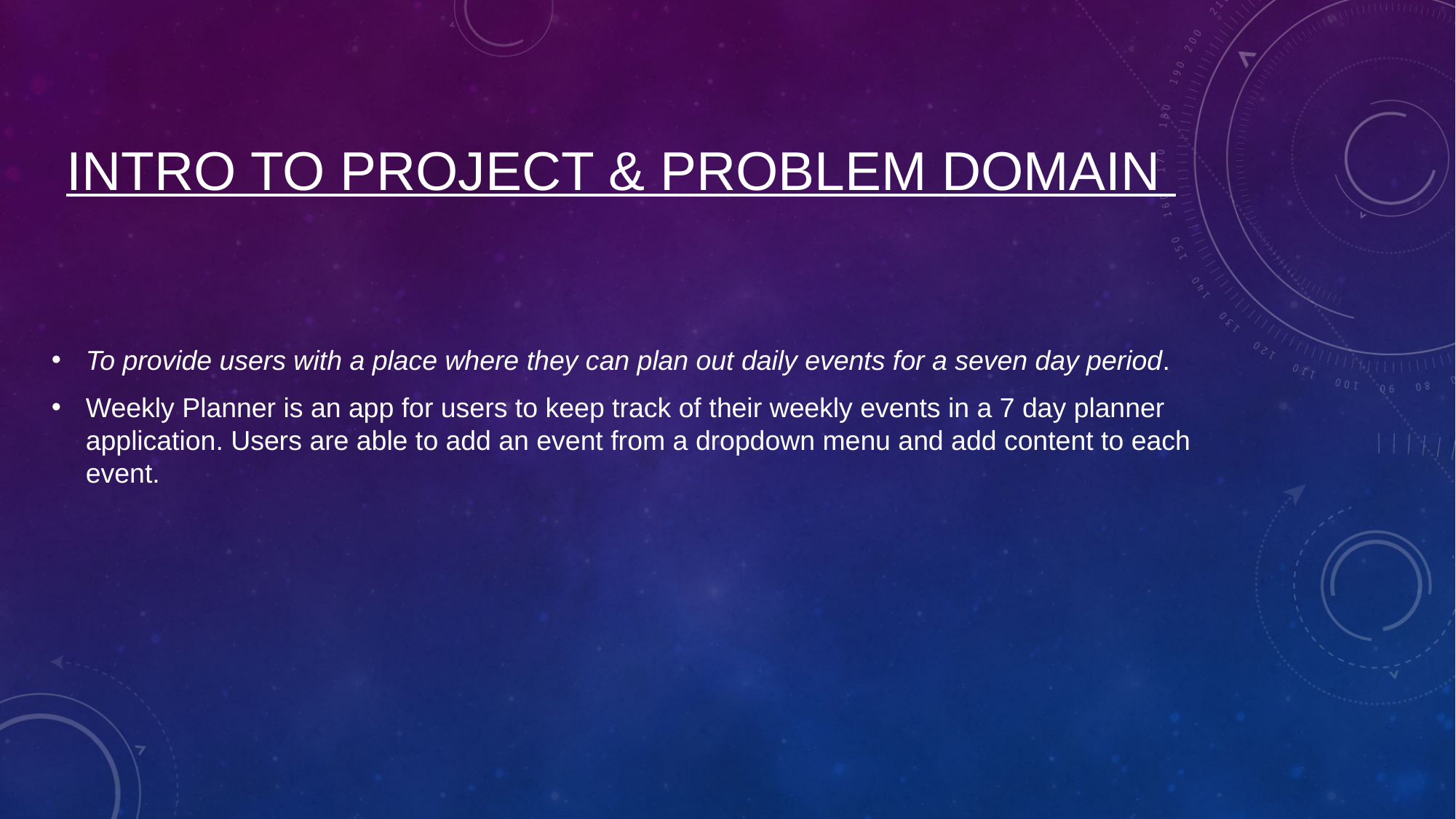

# Intro to project & problem domain
To provide users with a place where they can plan out daily events for a seven day period.
Weekly Planner is an app for users to keep track of their weekly events in a 7 day planner application. Users are able to add an event from a dropdown menu and add content to each event.